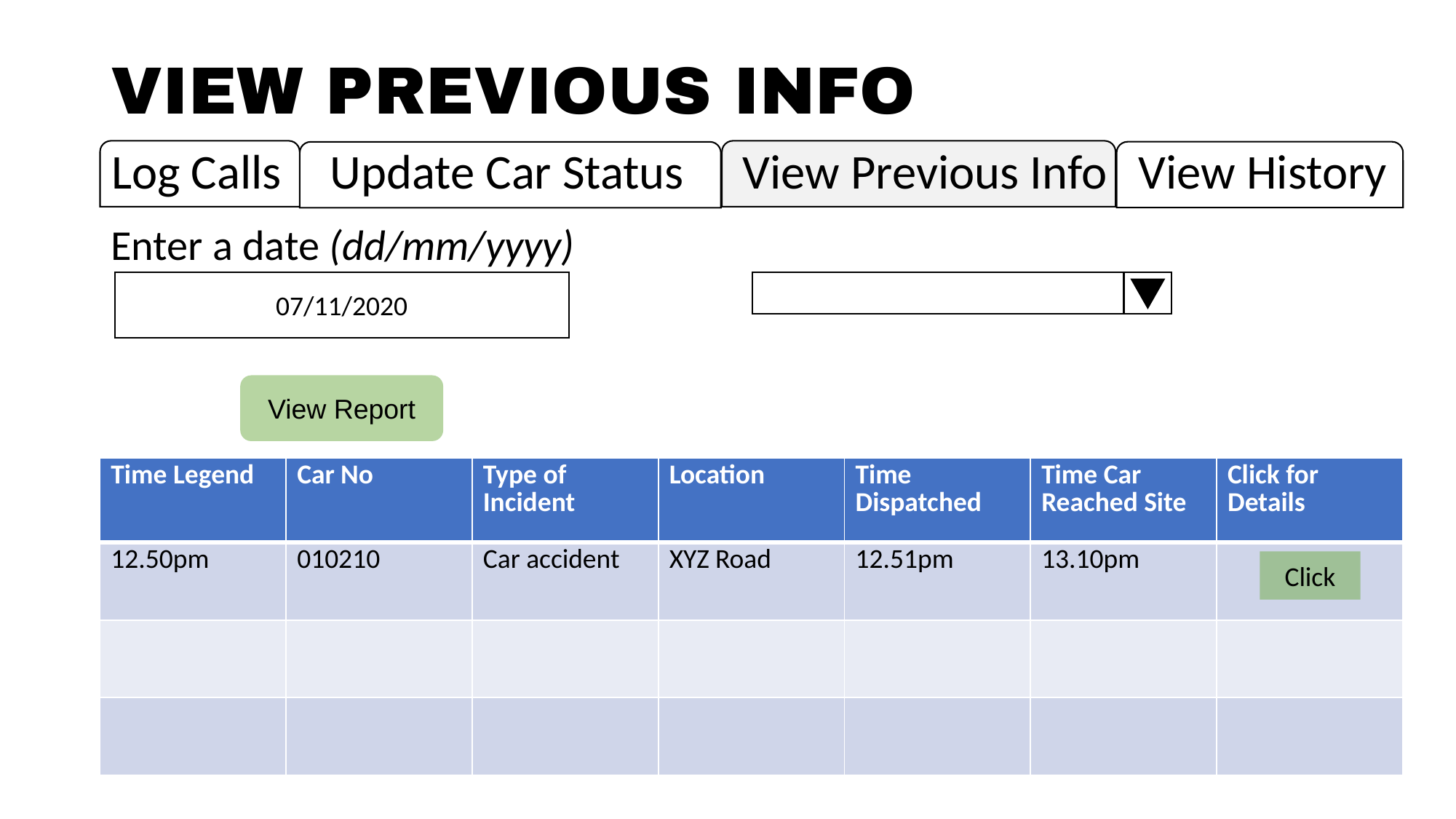

VIEW PREVIOUS INFO

Log Calls
Update Car Status
View Previous Info

View History

Enter a date (dd/mm/yyyy)

07/11/2020

View Report
| Time Legend | Car No | Type of Incident | Location | Time Dispatched | Time Car Reached Site | Click for Details |
| --- | --- | --- | --- | --- | --- | --- |
| 12.50pm | 010210 | Car accident | XYZ Road | 12.51pm | 13.10pm |  |
|  |  |  |  |  |  |  |
|  |  |  |  |  |  |  |
Click